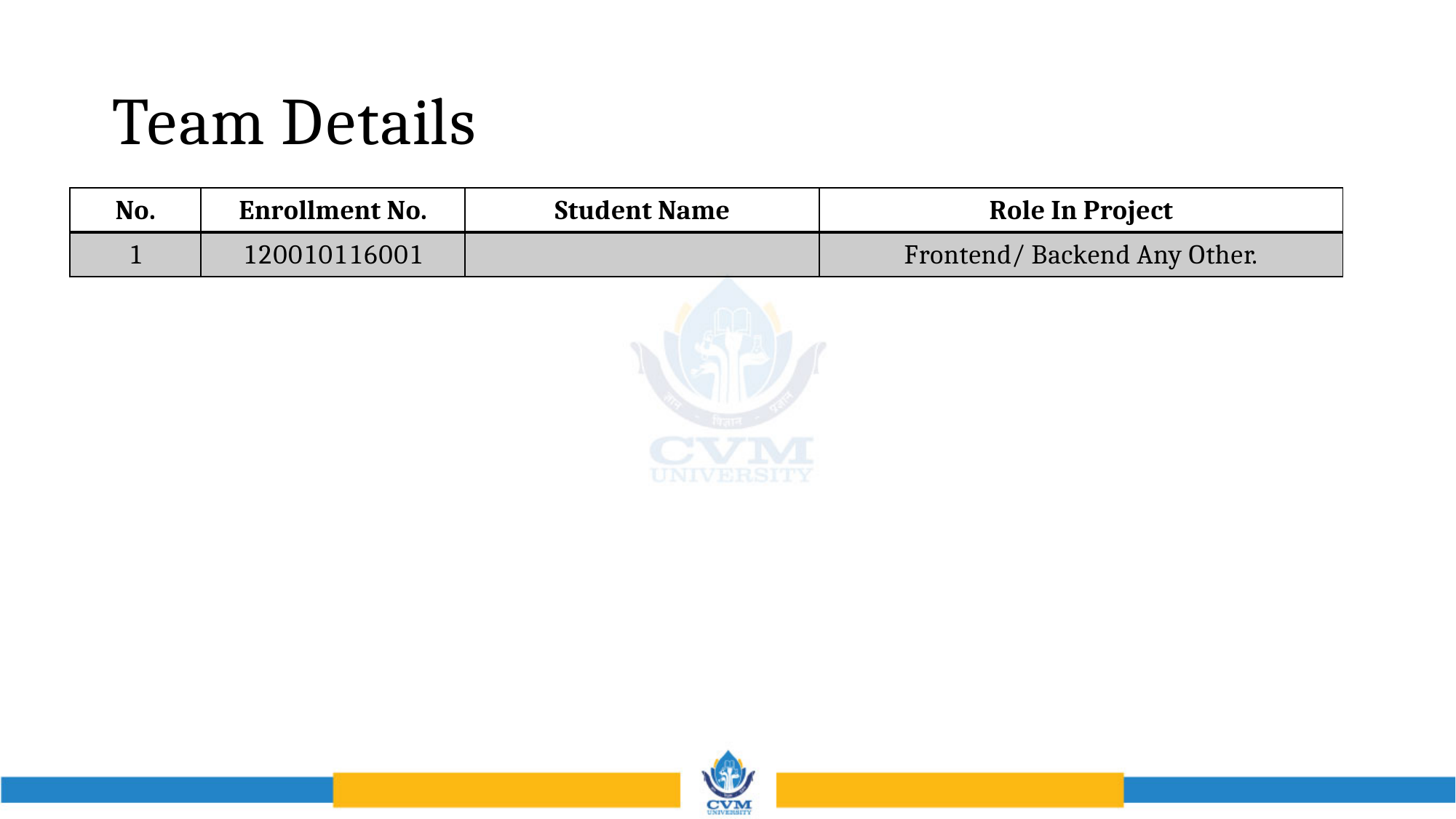

# Team Details
| No. | Enrollment No. | Student Name | Role In Project |
| --- | --- | --- | --- |
| 1 | 120010116001 |  | Frontend/ Backend Any Other. |